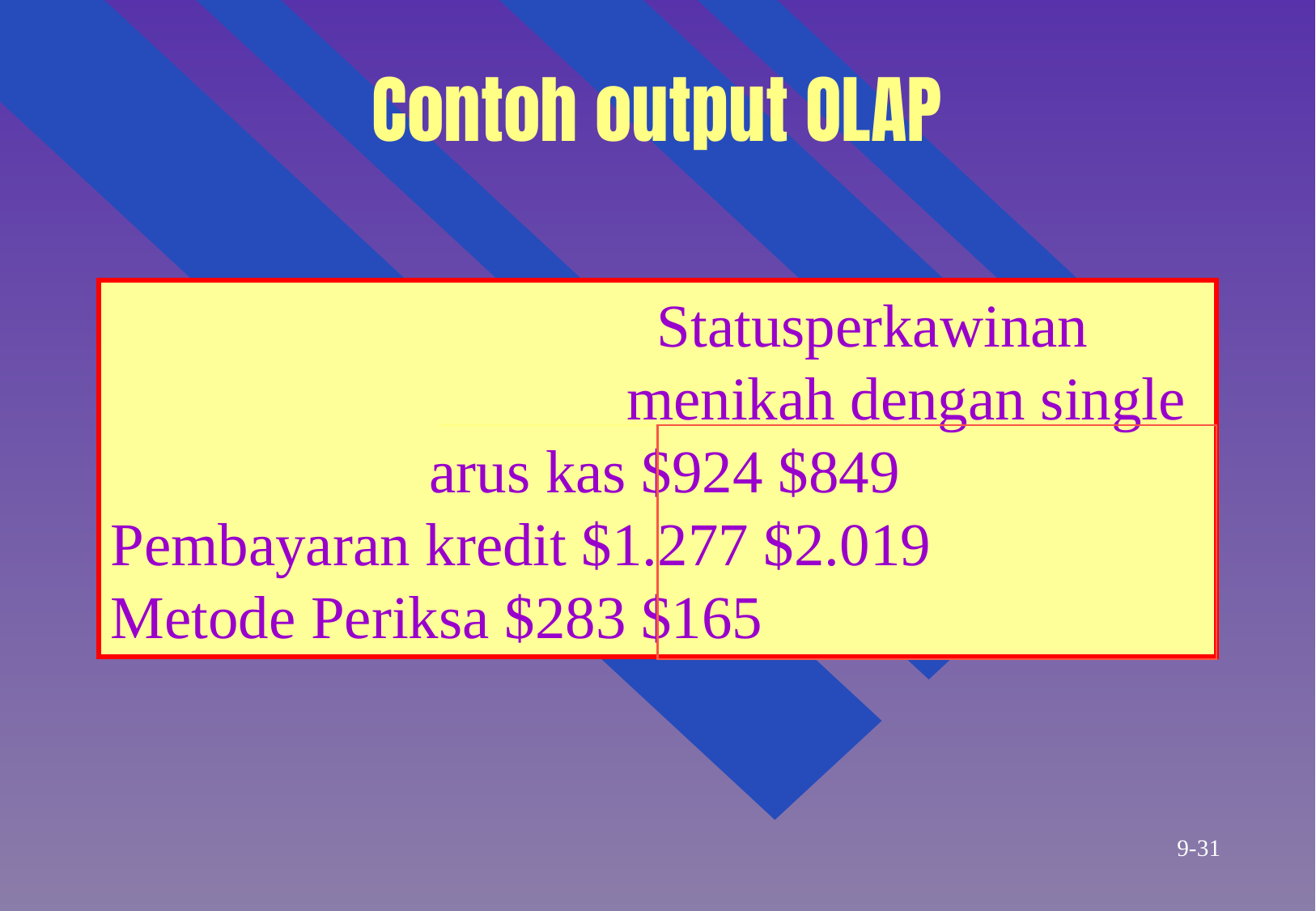

# Contoh output OLAP
                                    Statusperkawinan
                                  menikah dengan single
                     arus kas $924 $849
Pembayaran kredit $1.277 $2.019
Metode Periksa $283 $165

9-31